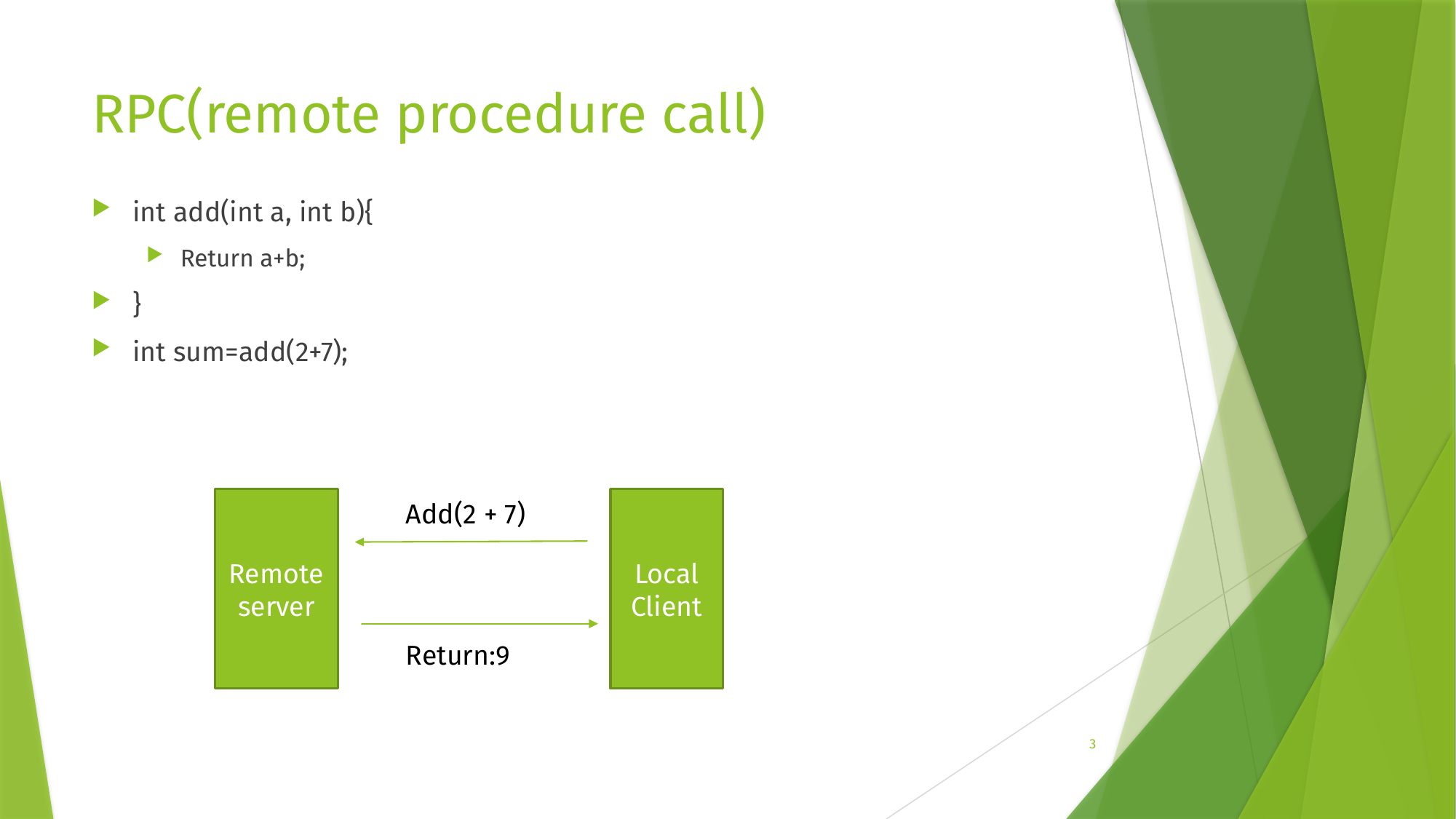

# RPC(remote procedure call)
int add(int a, int b){
Return a+b;
}
int sum=add(2+7);
Remote server
Local Client
Add(2 + 7)
Return:9
3